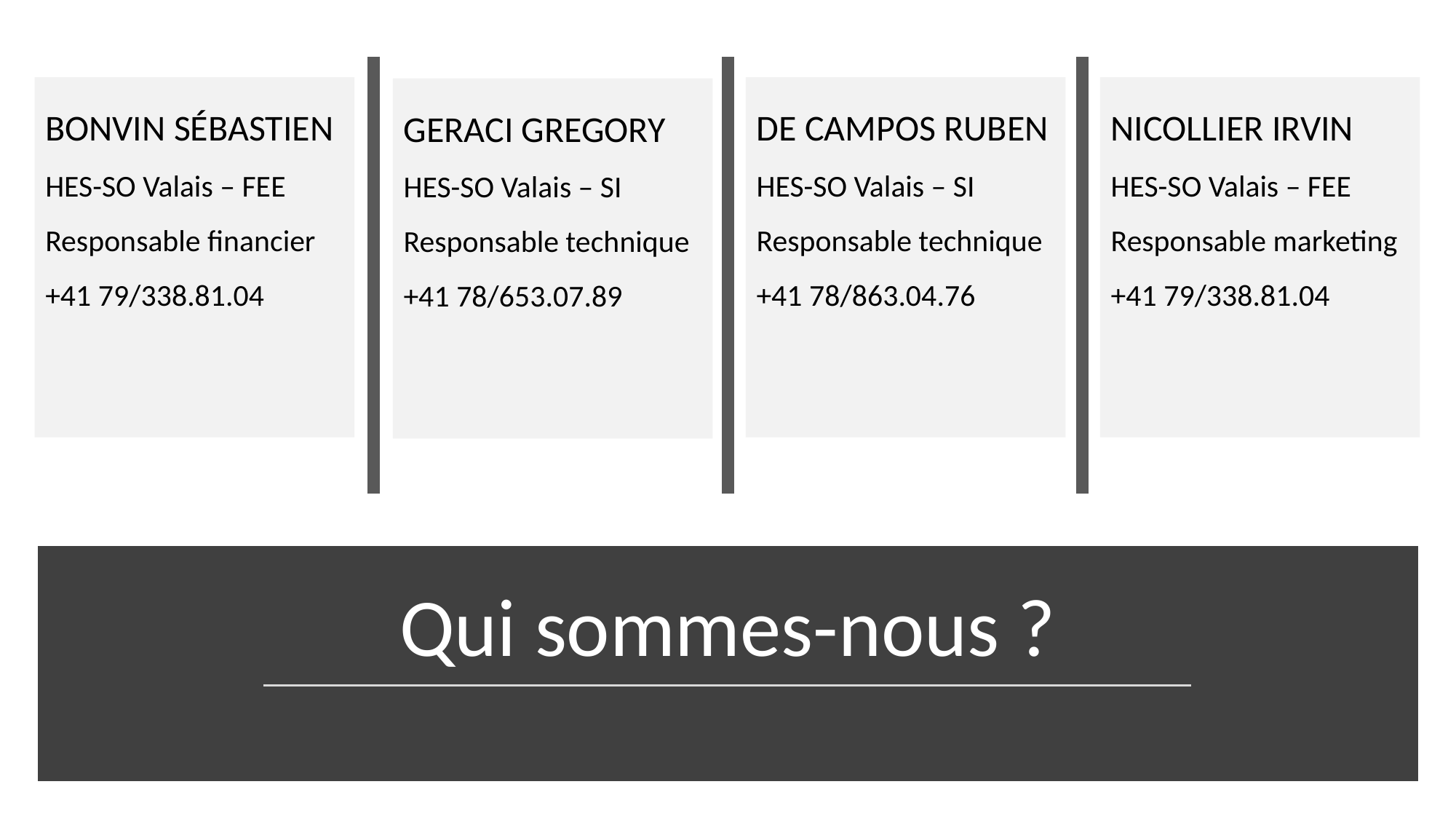

Bonvin Sébastien
HES-SO Valais – FEE
Responsable financier
+41 79/338.81.04

De Campos Ruben
HES-SO Valais – SI
Responsable technique
+41 78/863.04.76

Nicollier Irvin
HES-SO Valais – FEE
Responsable marketing
+41 79/338.81.04

Geraci Gregory
HES-SO Valais – SI
Responsable technique
+41 78/653.07.89

# Qui sommes-nous ?